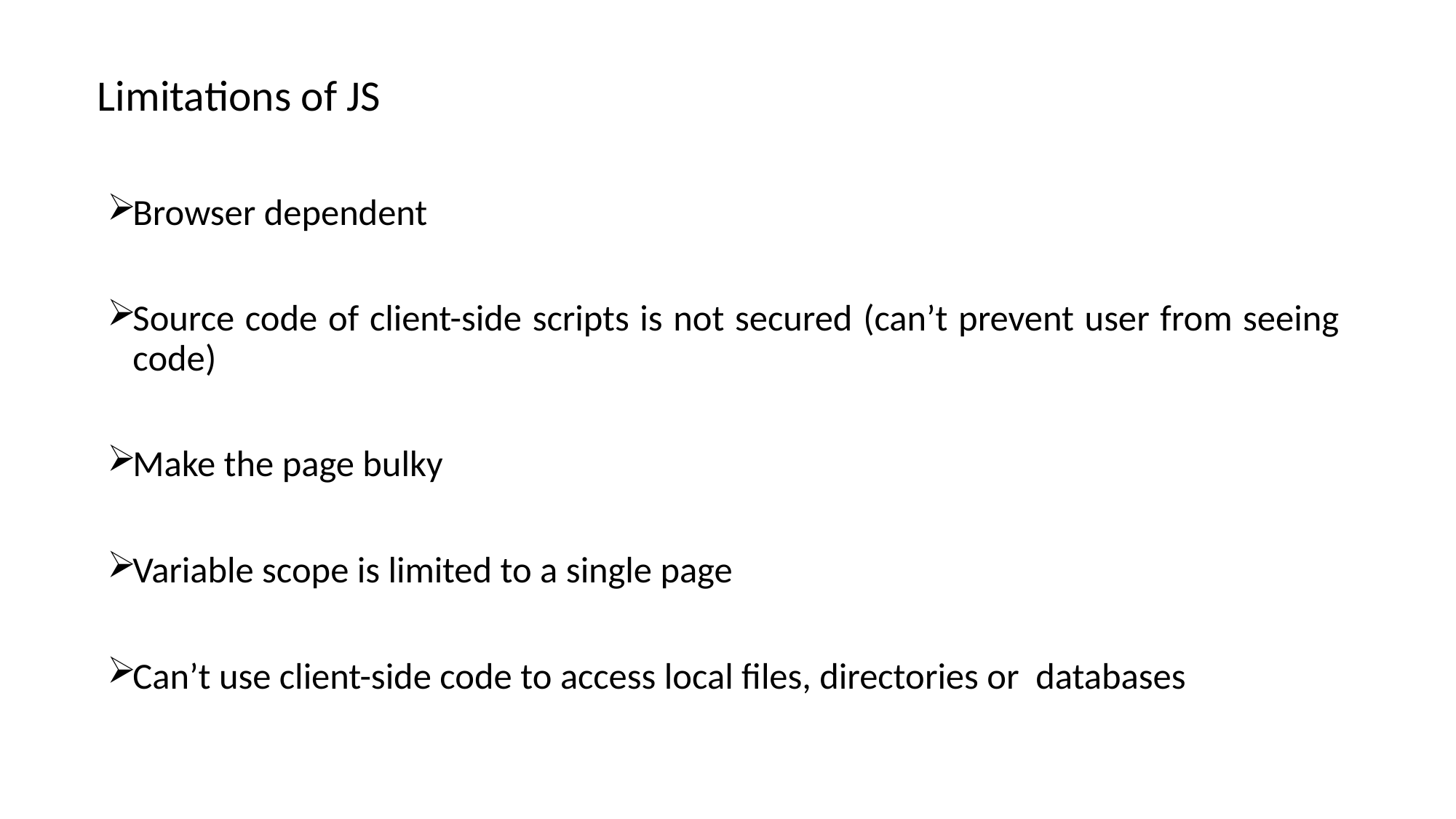

# Limitations of JS
Browser dependent

Source code of client-side scripts is not secured (can’t prevent user from seeing code)

Make the page bulky

Variable scope is limited to a single page

Can’t use client-side code to access local files, directories or  databases